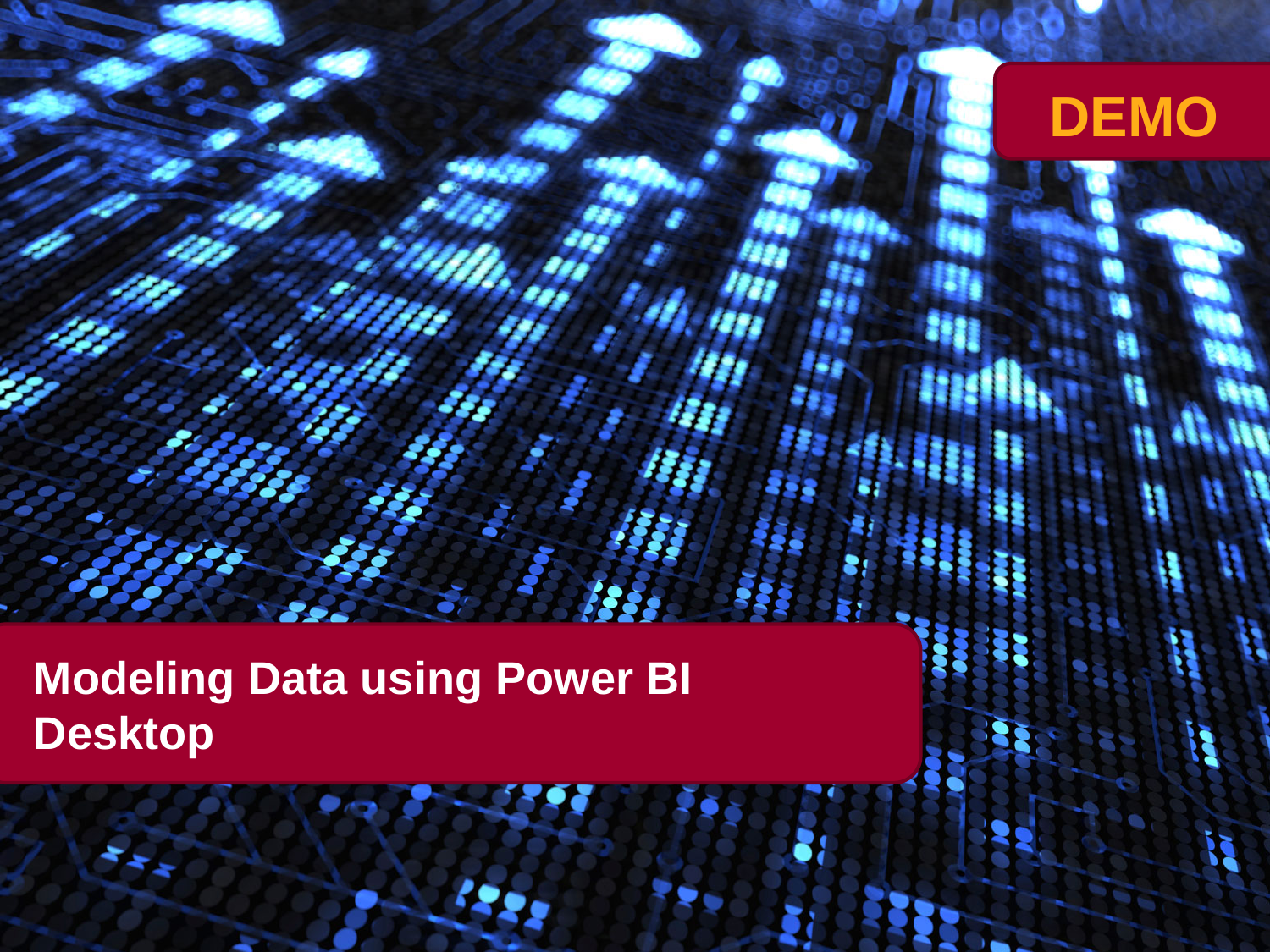

# Modeling Data using Power BI Desktop